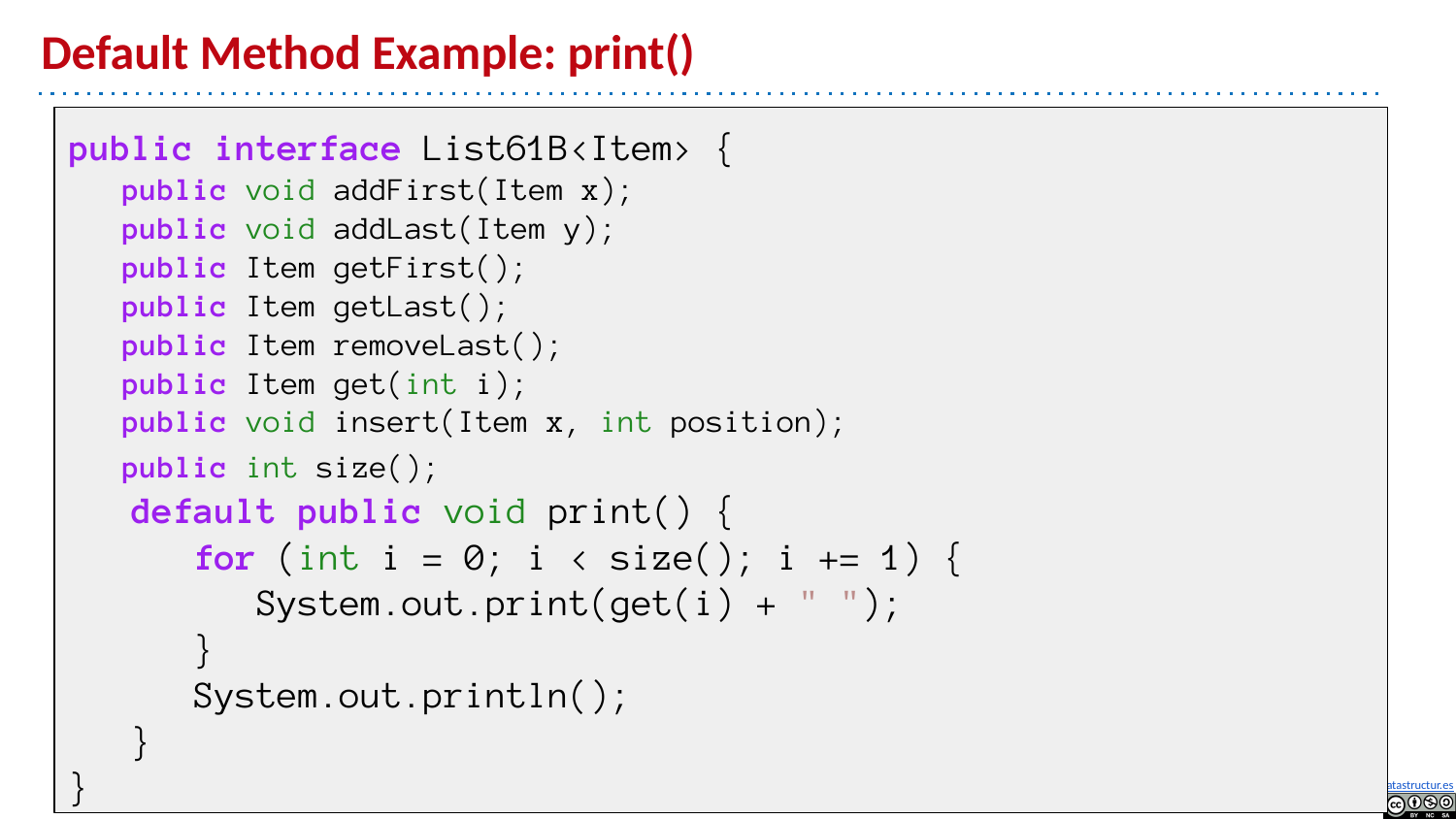

# Default Method Example: print()
public interface List61B<Item> {
   public void addFirst(Item x);
   public void addLast(Item y);
   public Item getFirst();
   public Item getLast();
   public Item removeLast();
   public Item get(int i);
   public void insert(Item x, int position);
   public int size();
   default public void print() {
      for (int i = 0; i < size(); i += 1) {
         System.out.print(get(i) + " ");
      }
      System.out.println();
   }
}